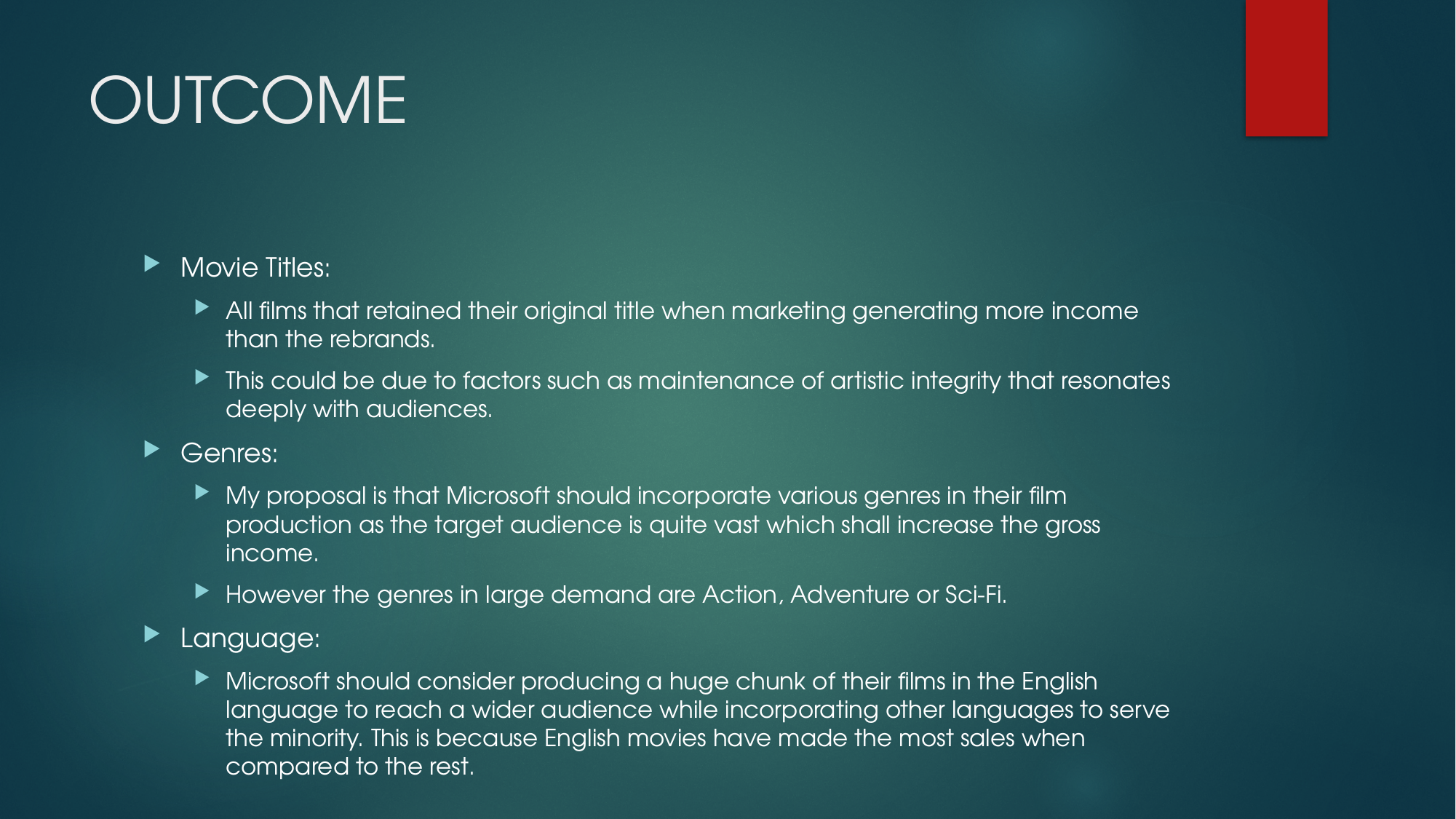

# OUTCOME
Movie Titles:
All films that retained their original title when marketing generating more income than the rebrands.
This could be due to factors such as maintenance of artistic integrity that resonates deeply with audiences.
Genres:
My proposal is that Microsoft should incorporate various genres in their film production as the target audience is quite vast which shall increase the gross  income.
However the genres in large demand are Action, Adventure or Sci-Fi.
Language:
Microsoft should consider producing a huge chunk of their films in the English language to reach a wider audience while incorporating other languages to serve the minority. This is because English movies have made the most sales when compared to the rest.